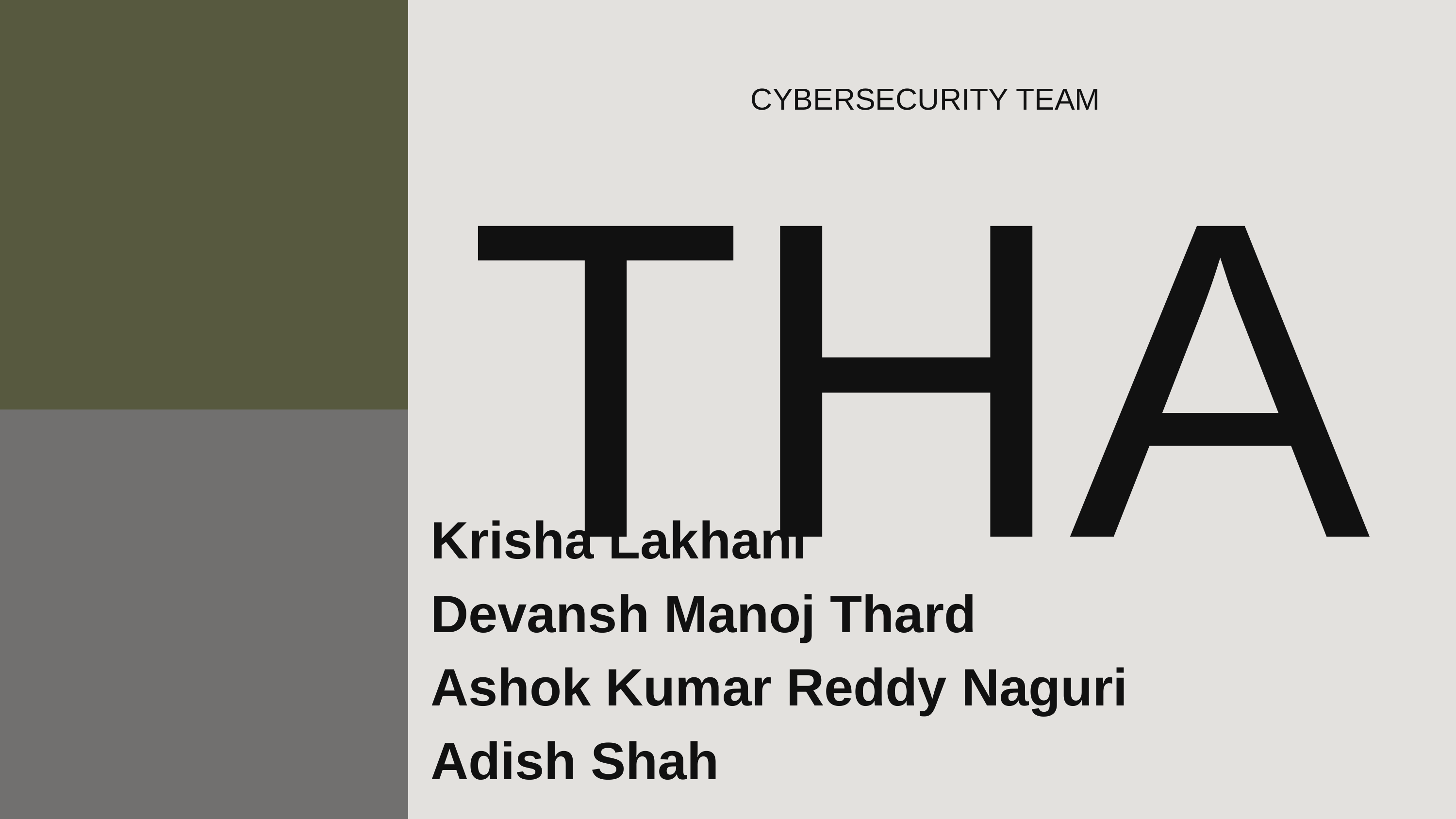

THANK YOU
CYBERSECURITY TEAM

Krisha Lakhani
Devansh Manoj Thard
Ashok Kumar Reddy Naguri
Adish Shah